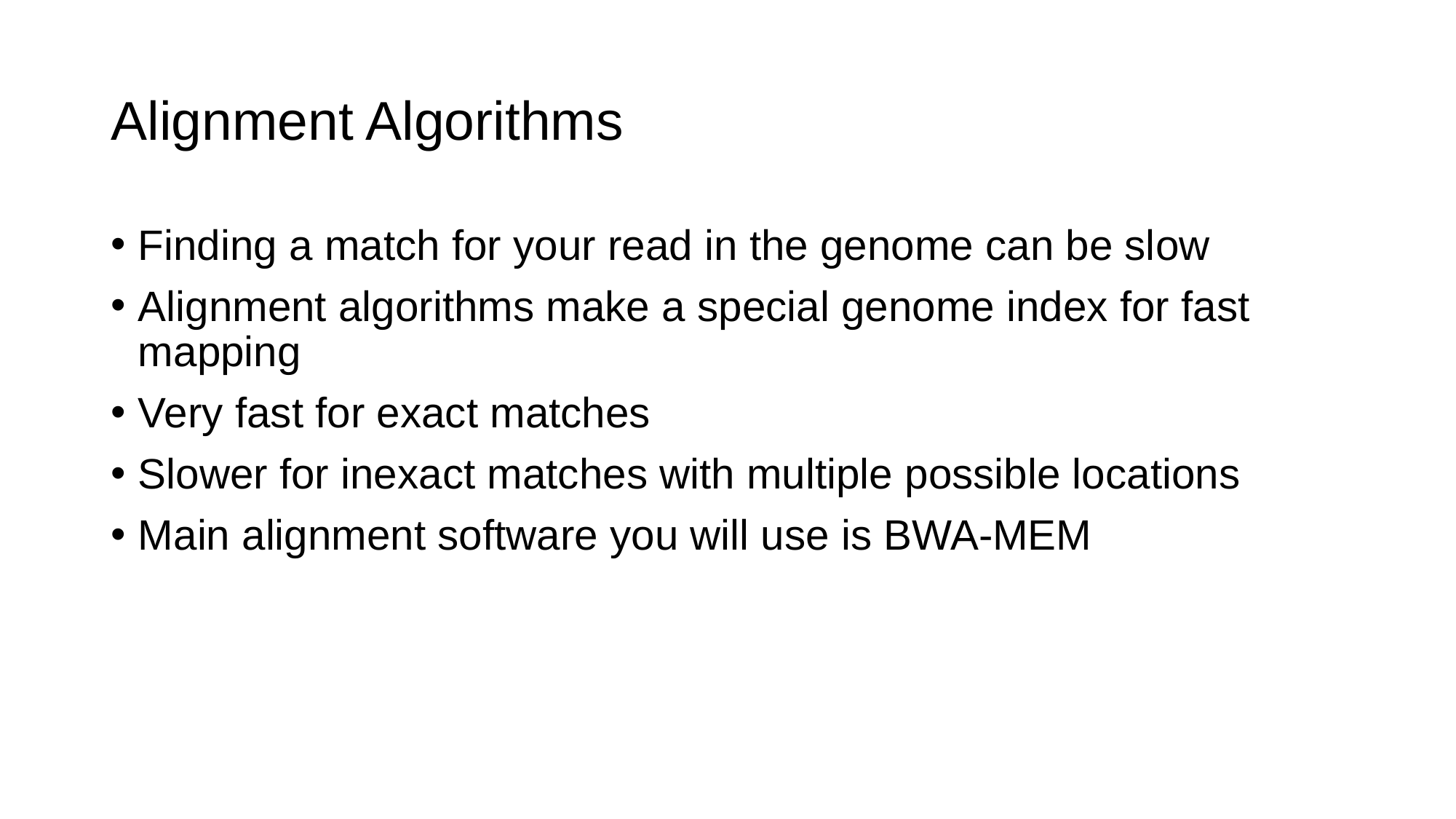

# Alignment Algorithms
Finding a match for your read in the genome can be slow
Alignment algorithms make a special genome index for fast mapping
Very fast for exact matches
Slower for inexact matches with multiple possible locations
Main alignment software you will use is BWA-MEM